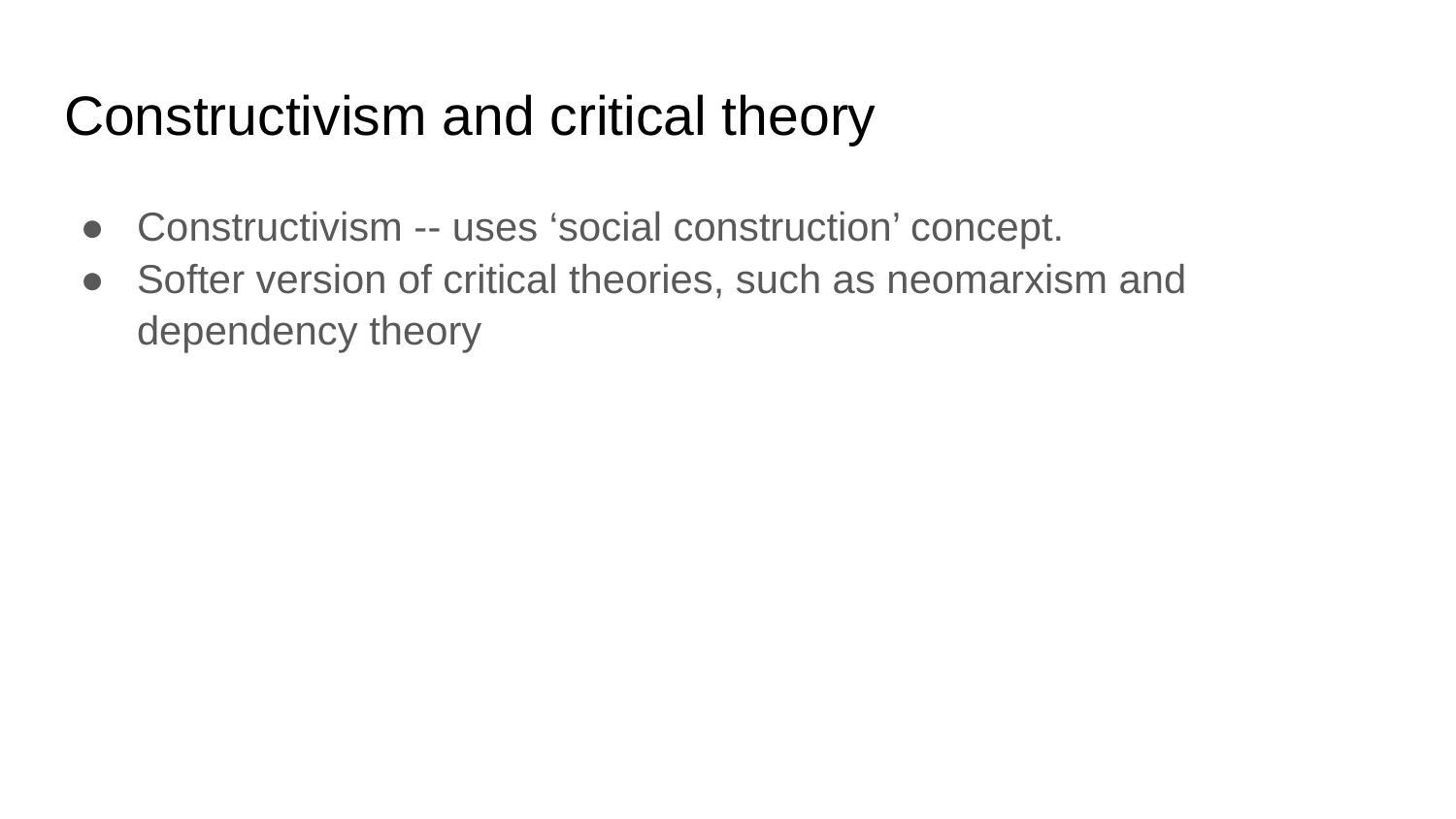

# Constructivism and critical theory
Constructivism -- uses ‘social construction’ concept.
Softer version of critical theories, such as neomarxism and dependency theory